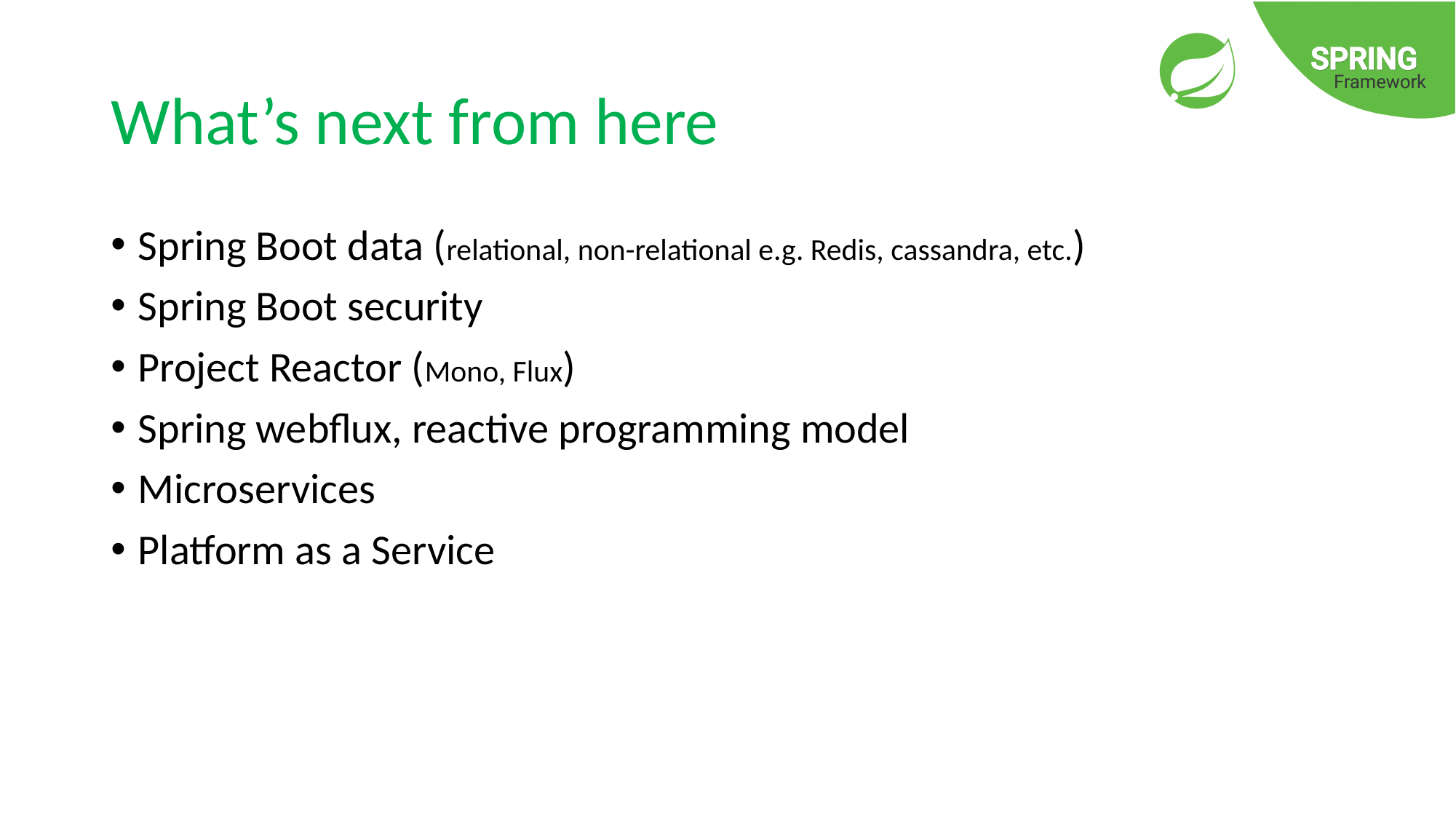

# What’s next from here
Spring Boot data (relational, non-relational e.g. Redis, cassandra, etc.)
Spring Boot security
Project Reactor (Mono, Flux)
Spring webflux, reactive programming model
Microservices
Platform as a Service